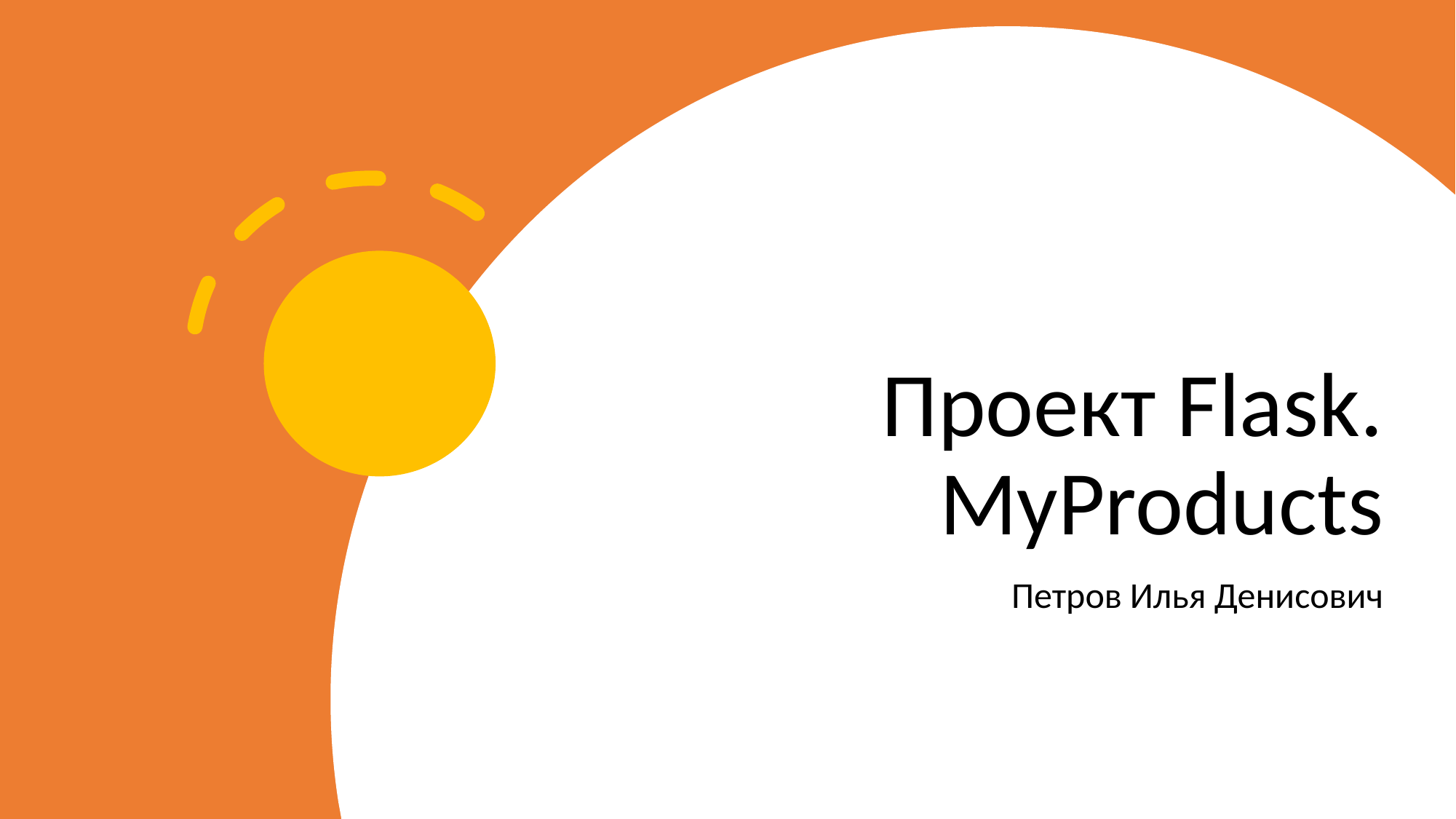

# Проект Flask. MyProducts

Петров Илья Денисович